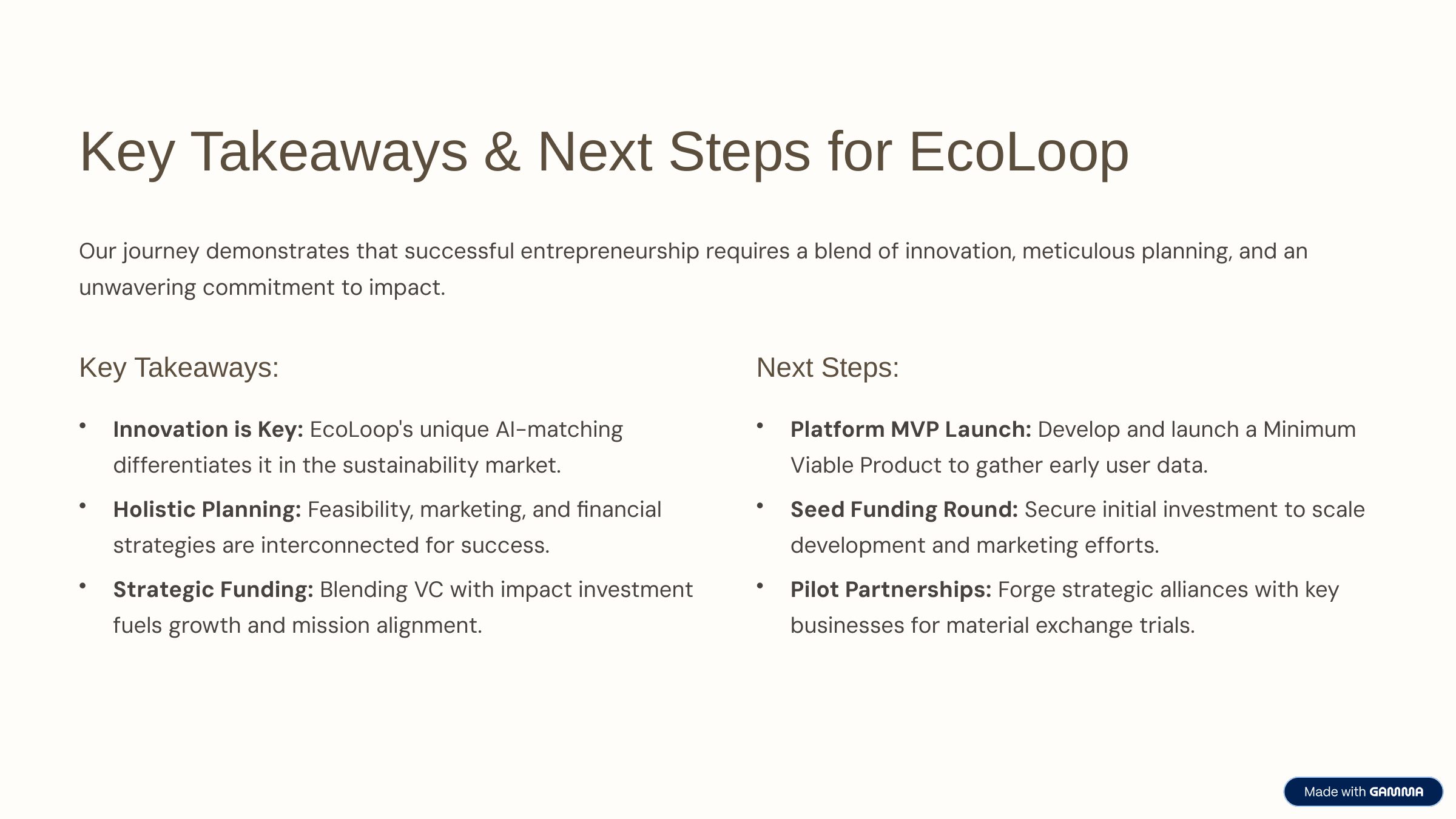

Key Takeaways & Next Steps for EcoLoop
Our journey demonstrates that successful entrepreneurship requires a blend of innovation, meticulous planning, and an unwavering commitment to impact.
Key Takeaways:
Next Steps:
Innovation is Key: EcoLoop's unique AI-matching differentiates it in the sustainability market.
Platform MVP Launch: Develop and launch a Minimum Viable Product to gather early user data.
Holistic Planning: Feasibility, marketing, and financial strategies are interconnected for success.
Seed Funding Round: Secure initial investment to scale development and marketing efforts.
Strategic Funding: Blending VC with impact investment fuels growth and mission alignment.
Pilot Partnerships: Forge strategic alliances with key businesses for material exchange trials.